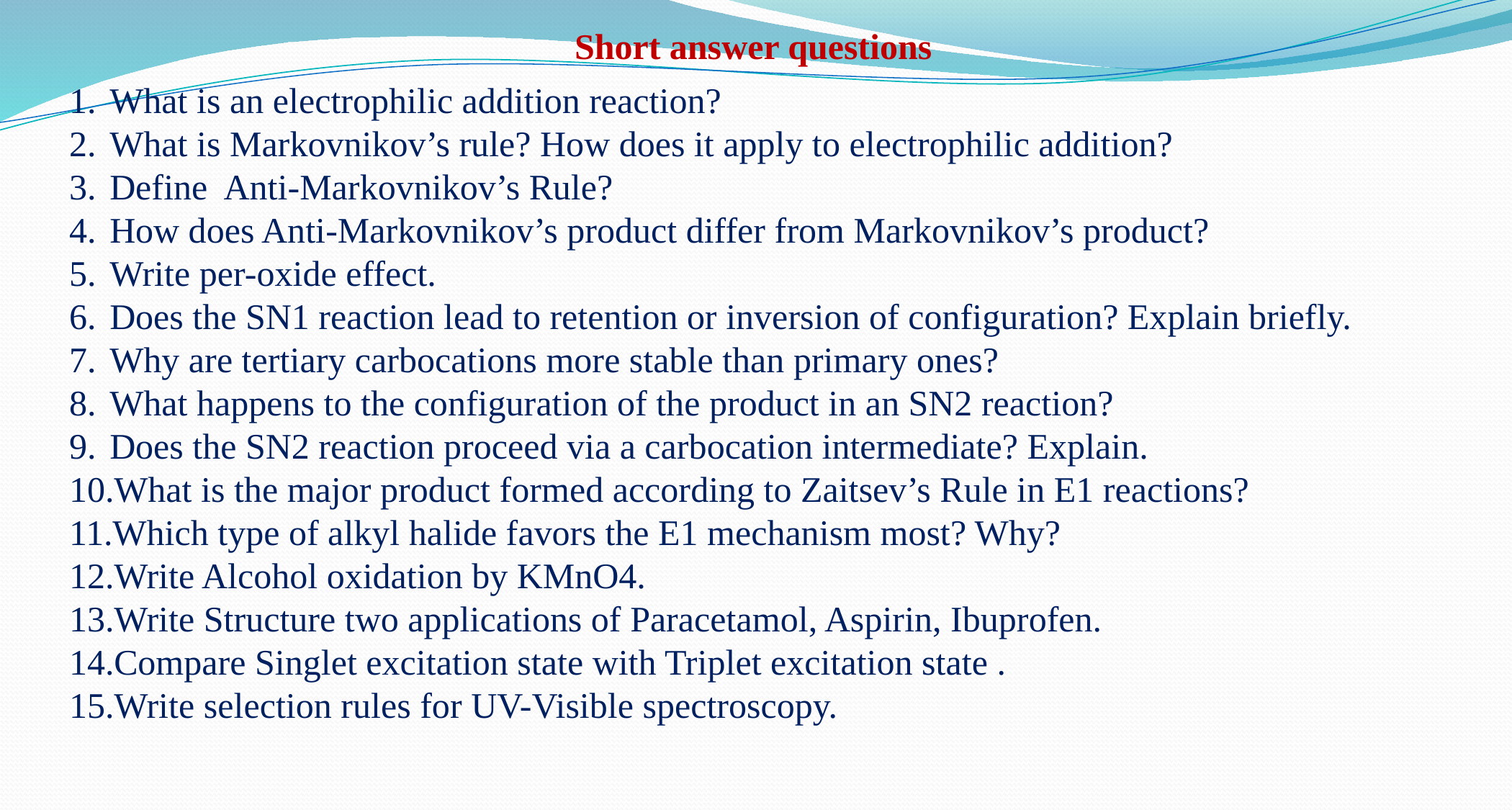

Short answer questions
What is an electrophilic addition reaction?
What is Markovnikov’s rule? How does it apply to electrophilic addition?
Define  Anti-Markovnikov’s Rule?
How does Anti-Markovnikov’s product differ from Markovnikov’s product?
Write per-oxide effect.
Does the SN1 reaction lead to retention or inversion of configuration? Explain briefly.
Why are tertiary carbocations more stable than primary ones?
What happens to the configuration of the product in an SN2 reaction?
Does the SN2 reaction proceed via a carbocation intermediate? Explain.
What is the major product formed according to Zaitsev’s Rule in E1 reactions?
Which type of alkyl halide favors the E1 mechanism most? Why?
Write Alcohol oxidation by KMnO4.
Write Structure two applications of Paracetamol, Aspirin, Ibuprofen.
Compare Singlet excitation state with Triplet excitation state .
Write selection rules for UV-Visible spectroscopy.